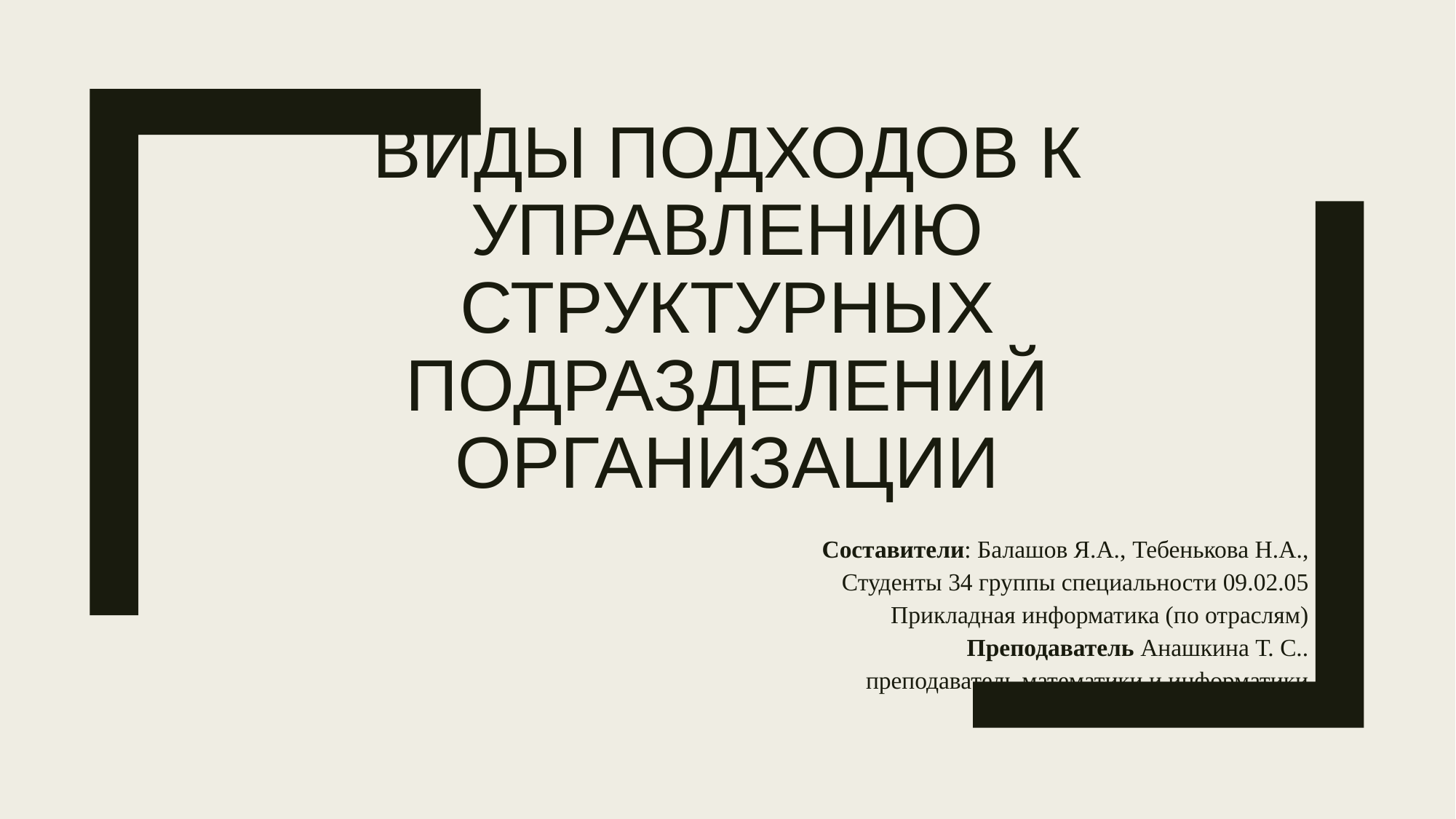

# Виды подходов к управлению структурных подразделений организации
Составители: Балашов Я.А., Тебенькова Н.А.,
Студенты 34 группы специальности 09.02.05
Прикладная информатика (по отраслям)
Преподаватель Анашкина Т. С..
преподаватель математики и информатики